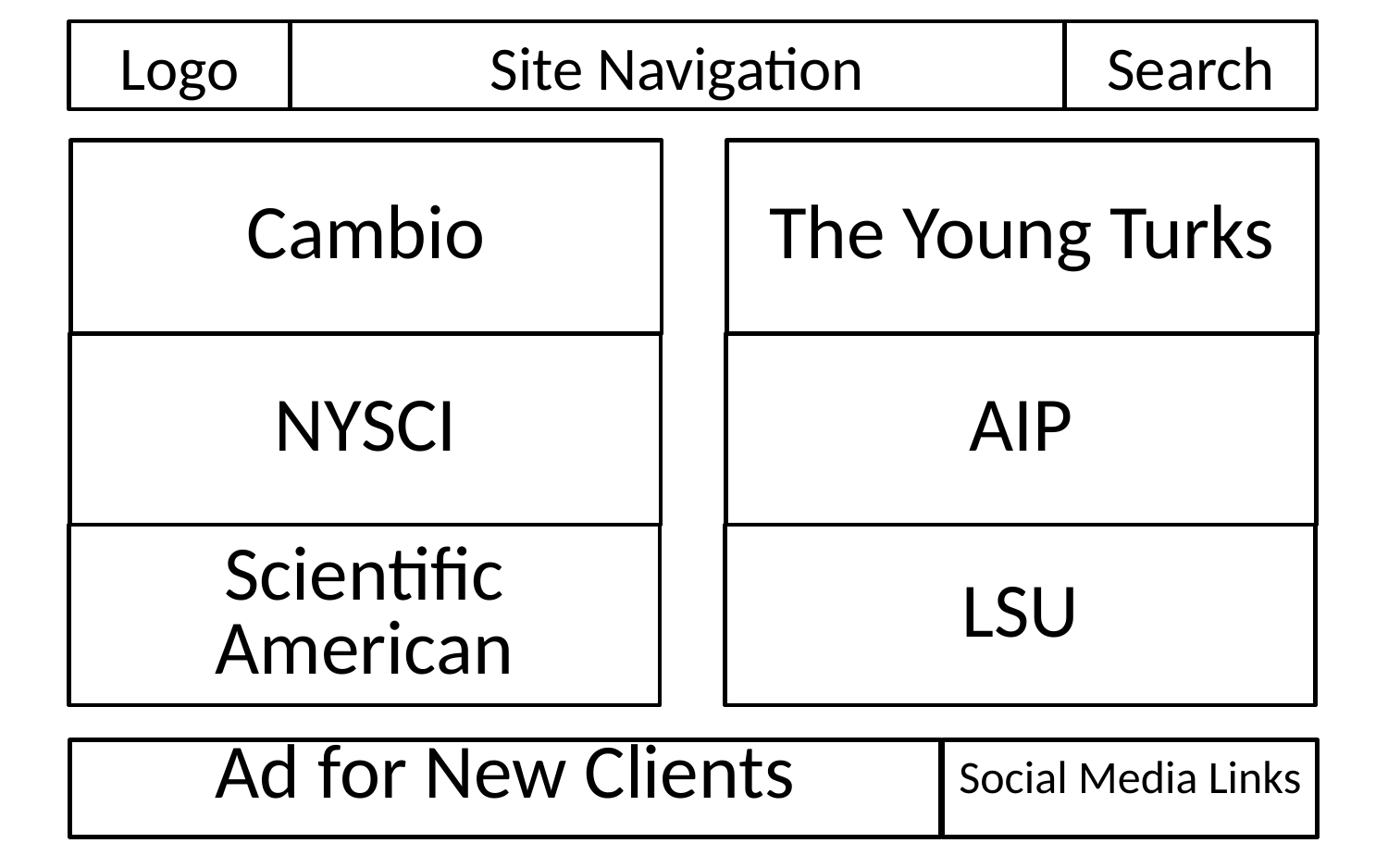

# Logo
Site Navigation
Search
Cambio
The Young Turks
NYSCI
AIP
Scientific American
LSU
Ad for New Clients
Social Media Links